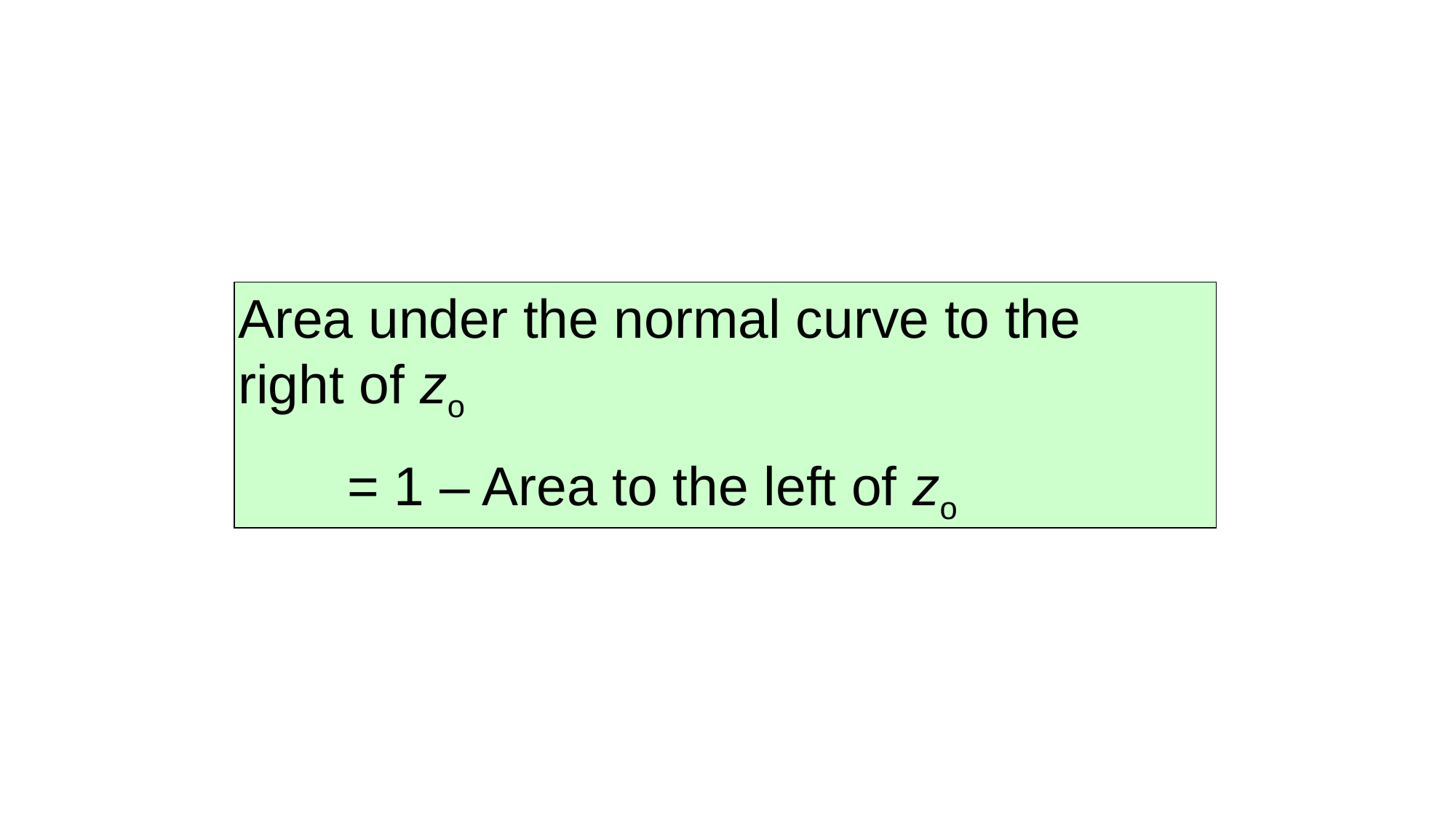

Area under the normal curve to the right of zo
	= 1 – Area to the left of zo